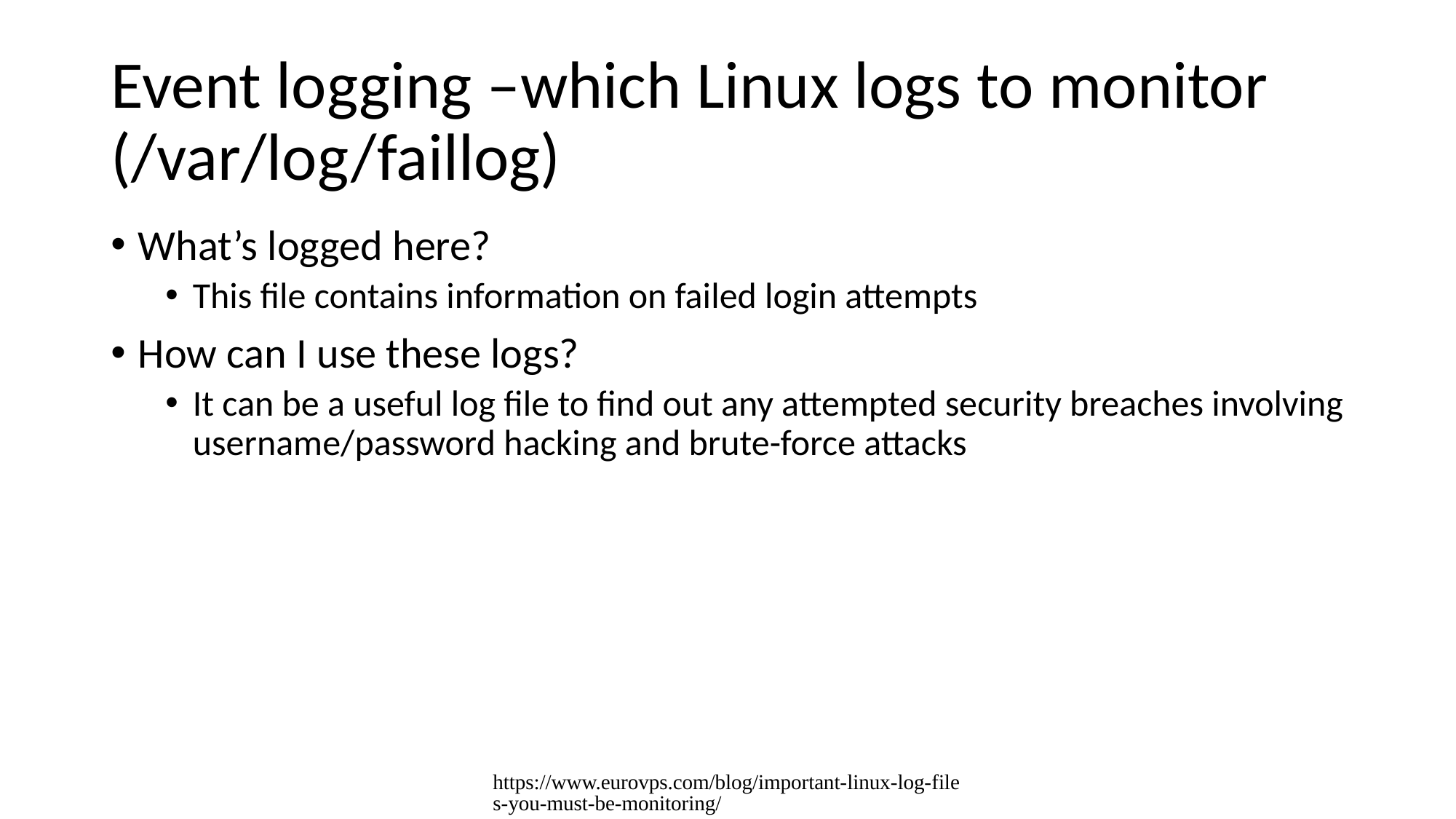

# Event logging –which Linux logs to monitor (/var/log/faillog)
What’s logged here?
This file contains information on failed login attempts
How can I use these logs?
It can be a useful log file to find out any attempted security breaches involving username/password hacking and brute-force attacks
https://www.eurovps.com/blog/important-linux-log-files-you-must-be-monitoring/